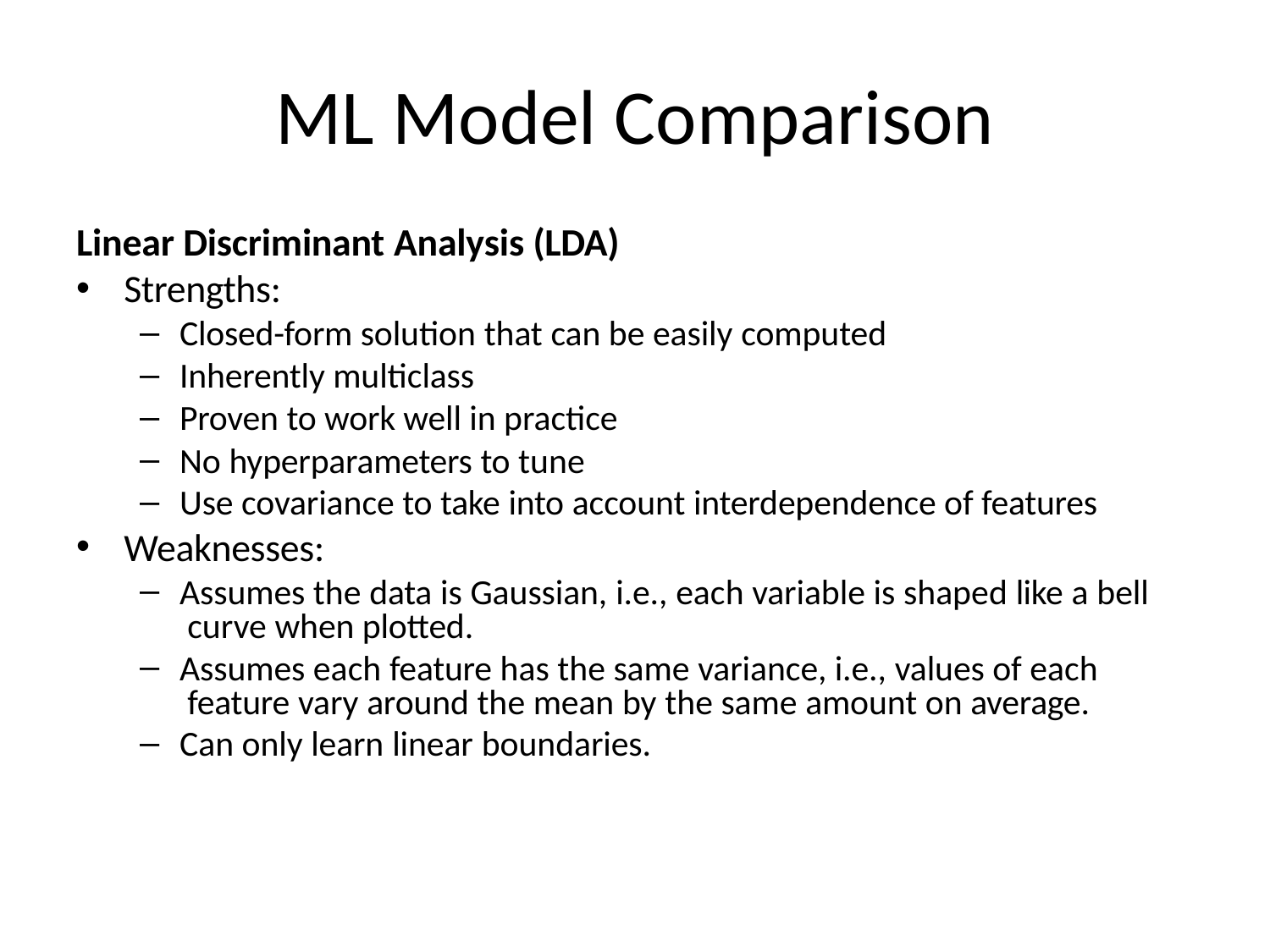

# ML Model Comparison
Linear Discriminant Analysis (LDA)
Strengths:
Closed-form solution that can be easily computed
Inherently multiclass
Proven to work well in practice
No hyperparameters to tune
Use covariance to take into account interdependence of features
Weaknesses:
Assumes the data is Gaussian, i.e., each variable is shaped like a bell  curve when plotted.
Assumes each feature has the same variance, i.e., values of each  feature vary around the mean by the same amount on average.
Can only learn linear boundaries.